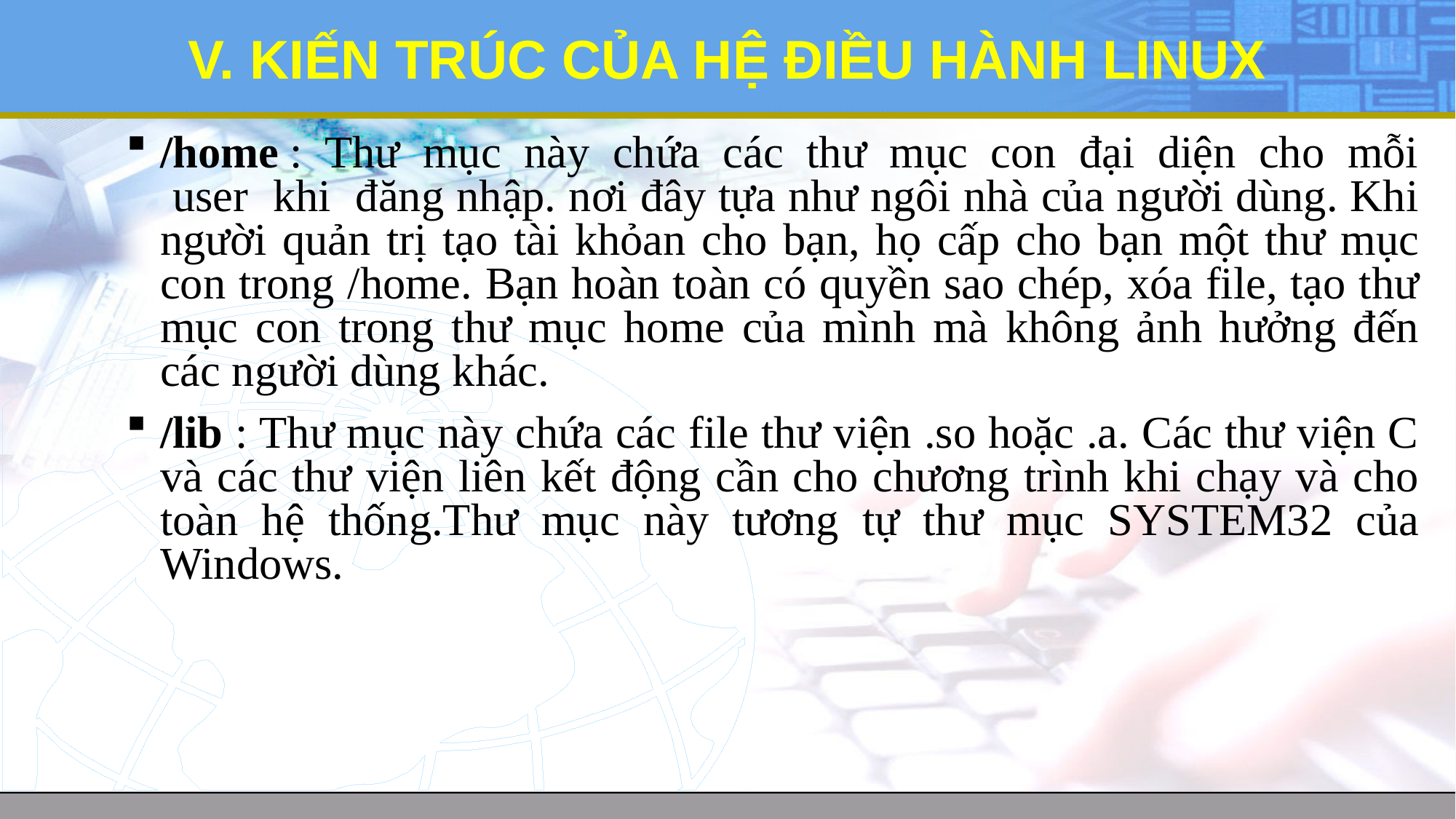

# V. KIẾN TRÚC CỦA HỆ ĐIỀU HÀNH LINUX
/home :  Thư  mục  này  chứa  các  thư  mục  con  đại  diện  cho  mỗi  user  khi  đăng nhập. nơi đây tựa như ngôi nhà của người dùng. Khi người quản trị tạo tài khỏan cho bạn, họ cấp cho bạn một thư mục con trong /home. Bạn hoàn toàn có quyền sao chép, xóa file, tạo thư mục con trong thư mục home của mình mà không ảnh hưởng đến các người dùng khác.
/lib : Thư mục này chứa các file thư viện .so hoặc .a. Các thư viện C và các thư viện liên kết động cần cho chương trình khi chạy và cho toàn hệ thống.Thư mục này tương tự thư mục SYSTEM32 của Windows.